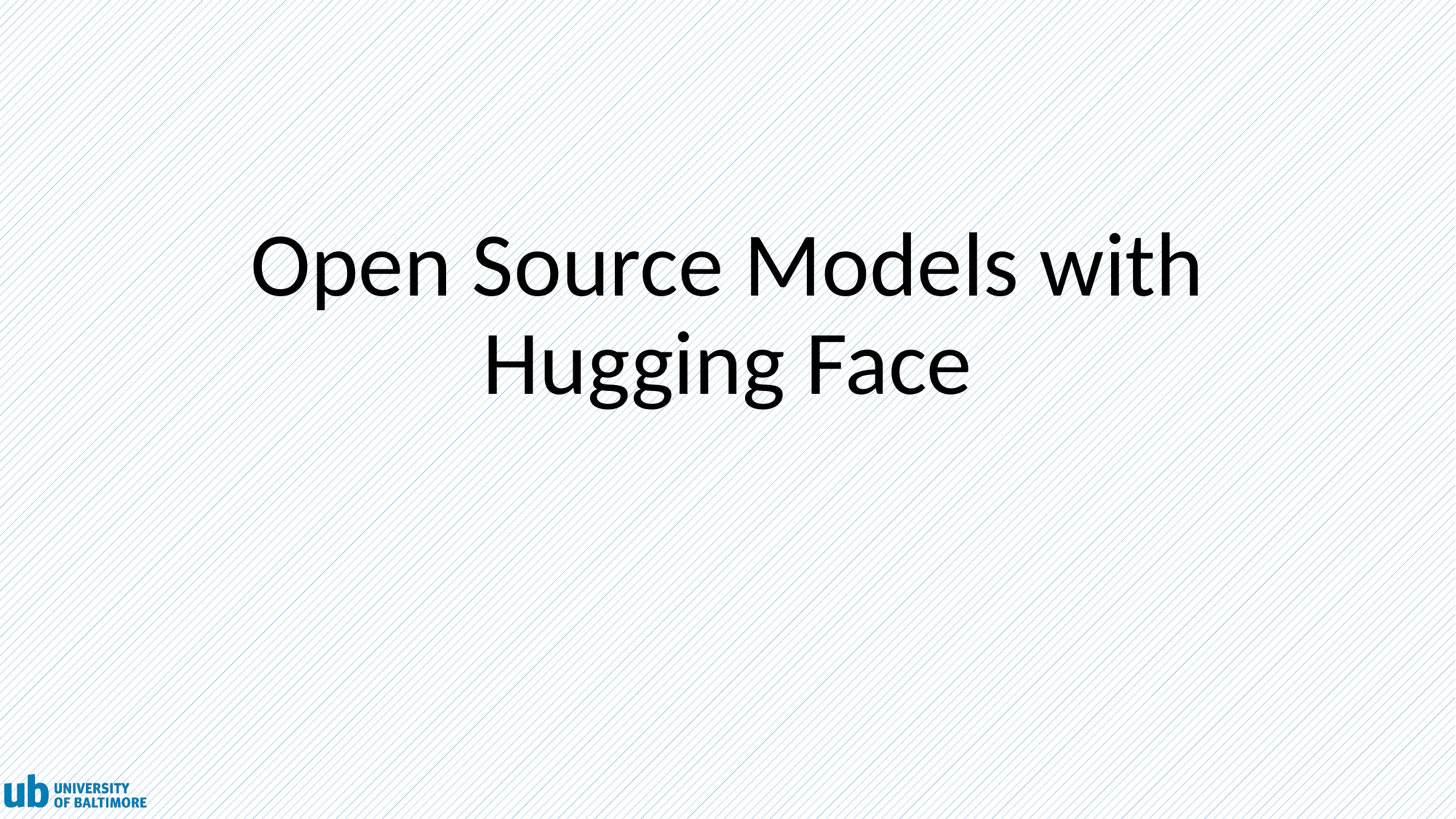

# Open Source Models with Hugging Face